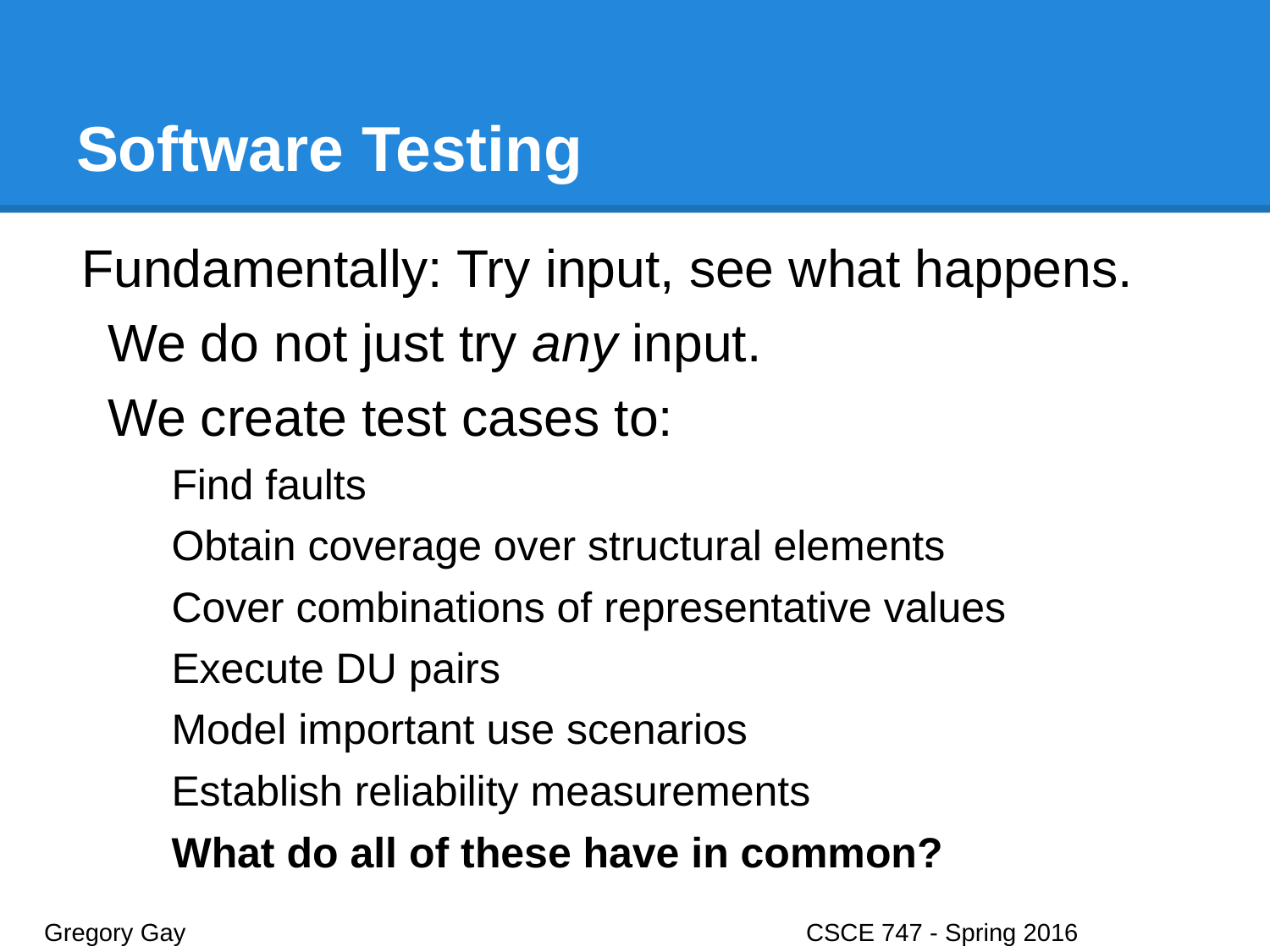

# Software Testing
Fundamentally: Try input, see what happens.
We do not just try any input.
We create test cases to:
Find faults
Obtain coverage over structural elements
Cover combinations of representative values
Execute DU pairs
Model important use scenarios
Establish reliability measurements
What do all of these have in common?
Gregory Gay					CSCE 747 - Spring 2016							2